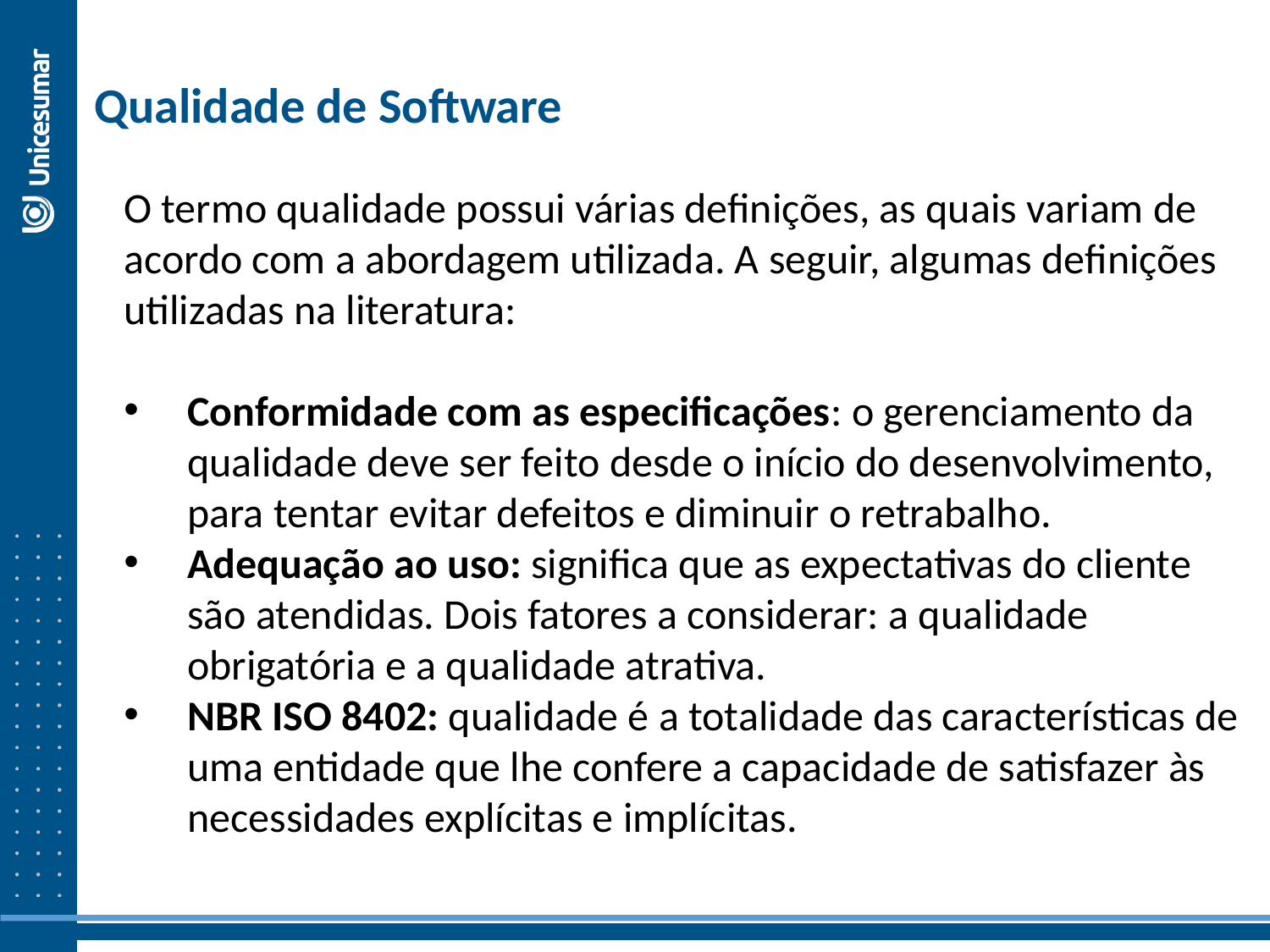

Qualidade de Software
O termo qualidade possui várias definições, as quais variam de acordo com a abordagem utilizada. A seguir, algumas definições utilizadas na literatura:

Conformidade com as especificações: o gerenciamento da qualidade deve ser feito desde o início do desenvolvimento, para tentar evitar defeitos e diminuir o retrabalho.
Adequação ao uso: significa que as expectativas do cliente são atendidas. Dois fatores a considerar: a qualidade obrigatória e a qualidade atrativa.
NBR ISO 8402: qualidade é a totalidade das características de uma entidade que lhe confere a capacidade de satisfazer às necessidades explícitas e implícitas.